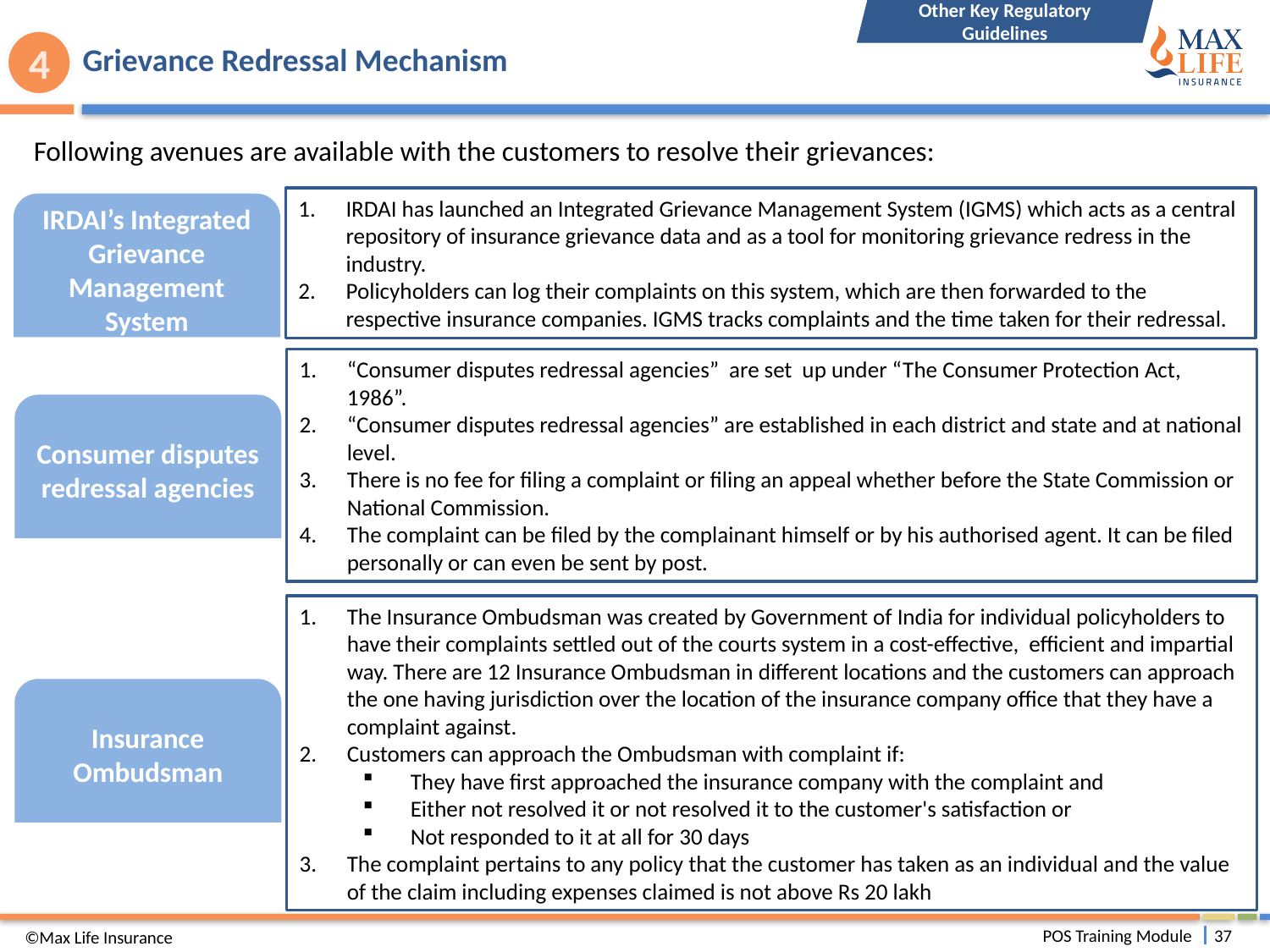

Other Key Regulatory Guidelines
# Grievance Redressal Mechanism
4
Following avenues are available with the customers to resolve their grievances:
IRDAI has launched an Integrated Grievance Management System (IGMS) which acts as a central repository of insurance grievance data and as a tool for monitoring grievance redress in the industry.
Policyholders can log their complaints on this system, which are then forwarded to the respective insurance companies. IGMS tracks complaints and the time taken for their redressal.
IRDAI’s Integrated Grievance Management System
“Consumer disputes redressal agencies”  are set  up under “The Consumer Protection Act, 1986”.
“Consumer disputes redressal agencies” are established in each district and state and at national level.
There is no fee for filing a complaint or filing an appeal whether before the State Commission or National Commission.
The complaint can be filed by the complainant himself or by his authorised agent. It can be filed personally or can even be sent by post.
Consumer disputes redressal agencies
The Insurance Ombudsman was created by Government of India for individual policyholders to have their complaints settled out of the courts system in a cost-effective,  efficient and impartial way. There are 12 Insurance Ombudsman in different locations and the customers can approach the one having jurisdiction over the location of the insurance company office that they have a complaint against.
Customers can approach the Ombudsman with complaint if:
They have first approached the insurance company with the complaint and
Either not resolved it or not resolved it to the customer's satisfaction or
Not responded to it at all for 30 days
The complaint pertains to any policy that the customer has taken as an individual and the value of the claim including expenses claimed is not above Rs 20 lakh
Insurance Ombudsman
©Max Life Insurance
POS Training Module
37